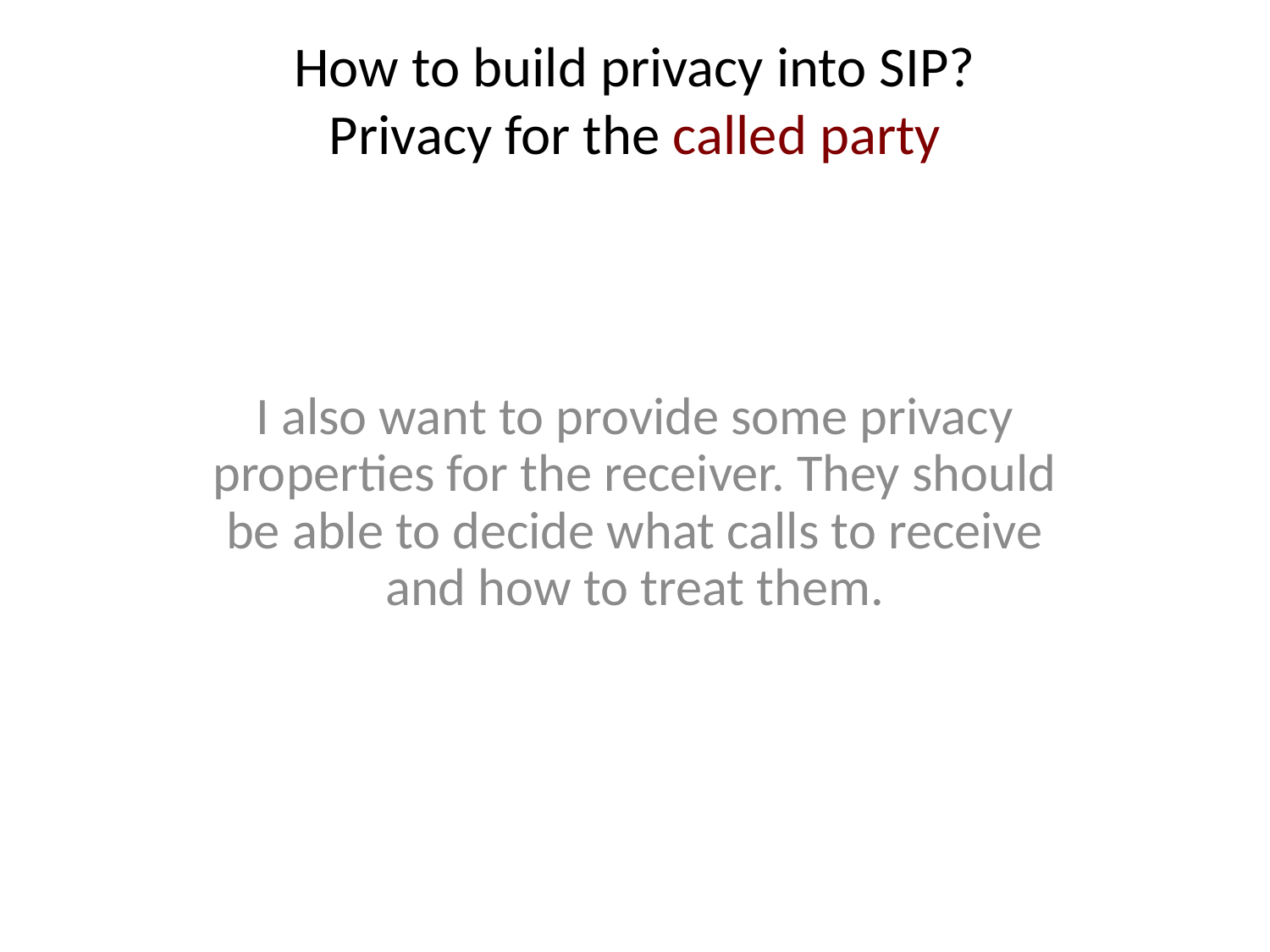

# How to build privacy into SIP? Privacy for the called party
I also want to provide some privacy properties for the receiver. They should be able to decide what calls to receive and how to treat them.